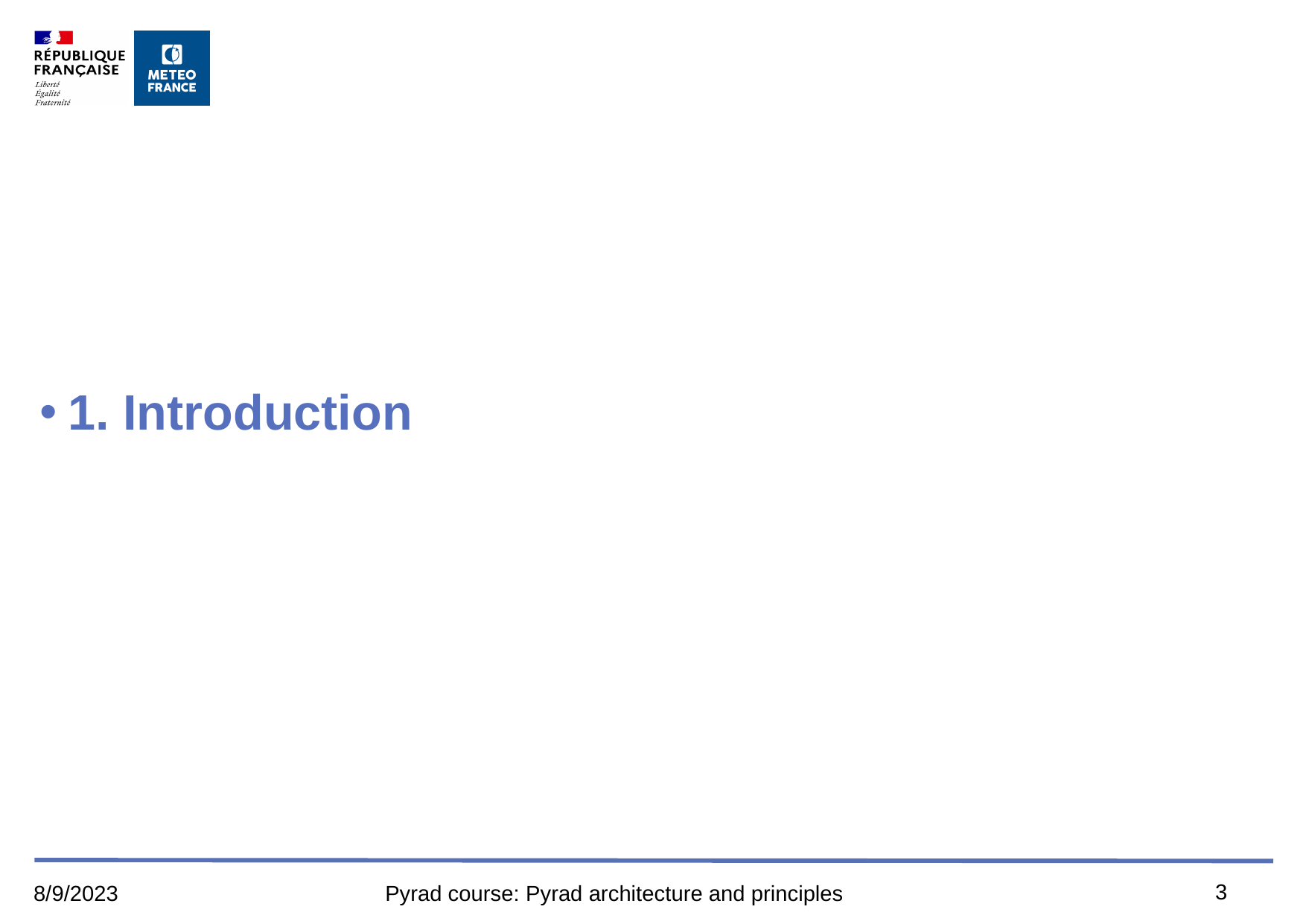

# 1. Introduction
3
8/9/2023
Pyrad course: Pyrad architecture and principles